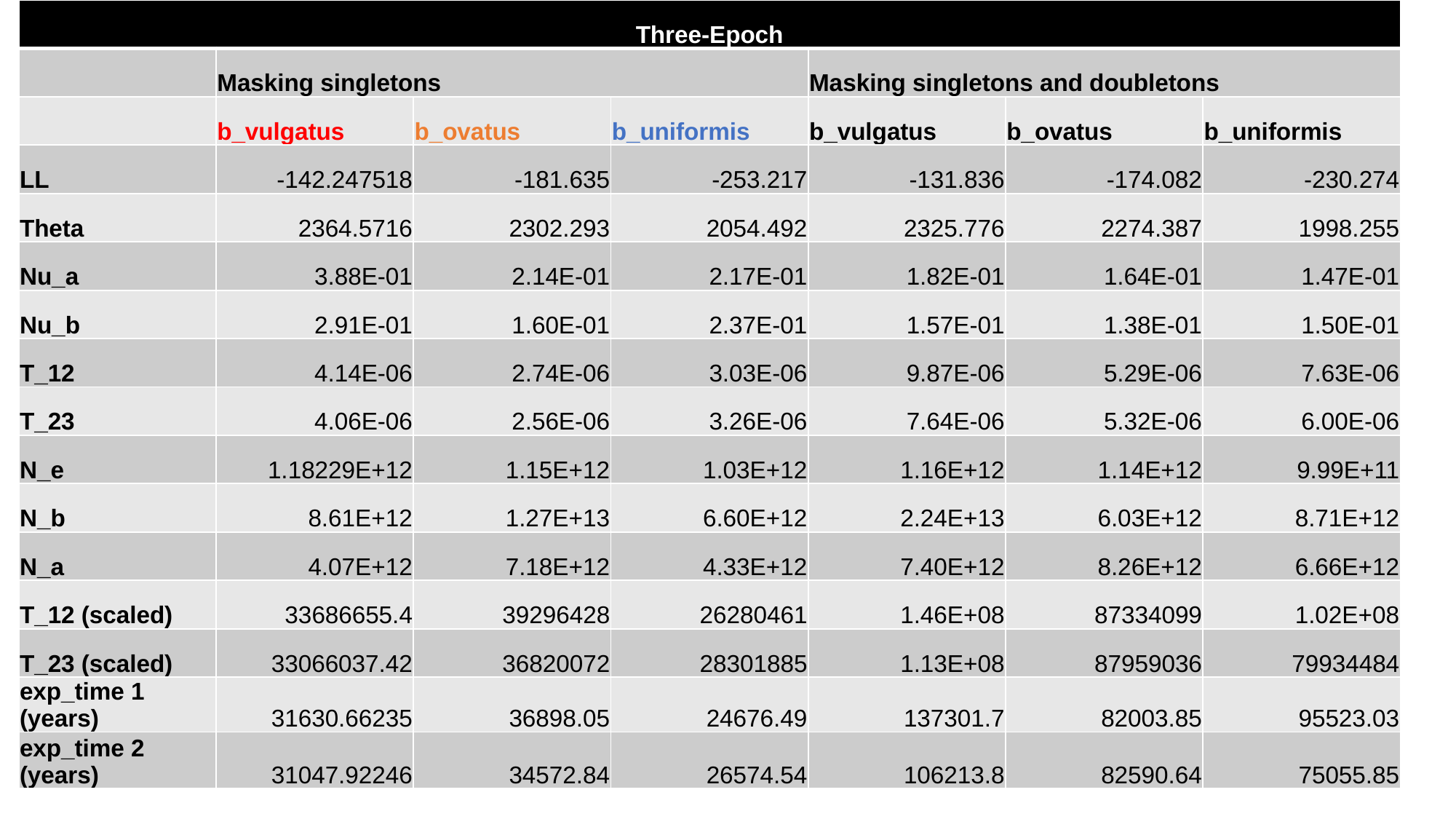

| Three-Epoch | no singletons |  |  | no singletons or doubletons |  |  |
| --- | --- | --- | --- | --- | --- | --- |
|  | Masking singletons |  |  | Masking singletons and doubletons |  |  |
|  | b\_vulgatus | b\_ovatus | b\_uniformis | b\_vulgatus | b\_ovatus | b\_uniformis |
| LL | -142.247518 | -181.635 | -253.217 | -131.836 | -174.082 | -230.274 |
| Theta | 2364.5716 | 2302.293 | 2054.492 | 2325.776 | 2274.387 | 1998.255 |
| Nu\_a | 3.88E-01 | 2.14E-01 | 2.17E-01 | 1.82E-01 | 1.64E-01 | 1.47E-01 |
| Nu\_b | 2.91E-01 | 1.60E-01 | 2.37E-01 | 1.57E-01 | 1.38E-01 | 1.50E-01 |
| T\_12 | 4.14E-06 | 2.74E-06 | 3.03E-06 | 9.87E-06 | 5.29E-06 | 7.63E-06 |
| T\_23 | 4.06E-06 | 2.56E-06 | 3.26E-06 | 7.64E-06 | 5.32E-06 | 6.00E-06 |
| N\_e | 1.18229E+12 | 1.15E+12 | 1.03E+12 | 1.16E+12 | 1.14E+12 | 9.99E+11 |
| N\_b | 8.61E+12 | 1.27E+13 | 6.60E+12 | 2.24E+13 | 6.03E+12 | 8.71E+12 |
| N\_a | 4.07E+12 | 7.18E+12 | 4.33E+12 | 7.40E+12 | 8.26E+12 | 6.66E+12 |
| T\_12 (scaled) | 33686655.4 | 39296428 | 26280461 | 1.46E+08 | 87334099 | 1.02E+08 |
| T\_23 (scaled) | 33066037.42 | 36820072 | 28301885 | 1.13E+08 | 87959036 | 79934484 |
| exp\_time 1 (years) | 31630.66235 | 36898.05 | 24676.49 | 137301.7 | 82003.85 | 95523.03 |
| exp\_time 2 (years) | 31047.92246 | 34572.84 | 26574.54 | 106213.8 | 82590.64 | 75055.85 |